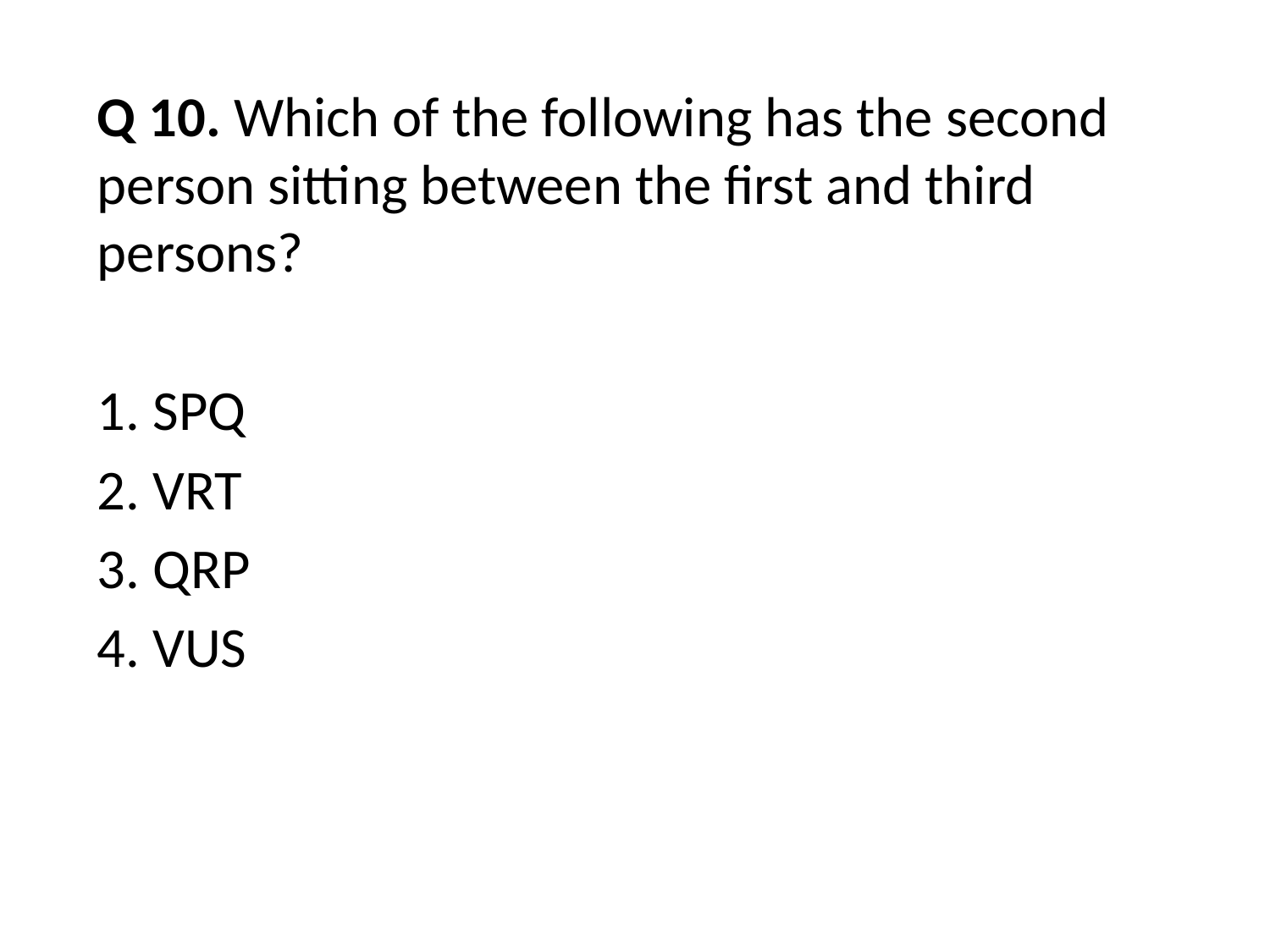

Q 10. Which of the following has the second person sitting between the first and third persons?

1. SPQ
2. VRT
3. QRP
4. VUS